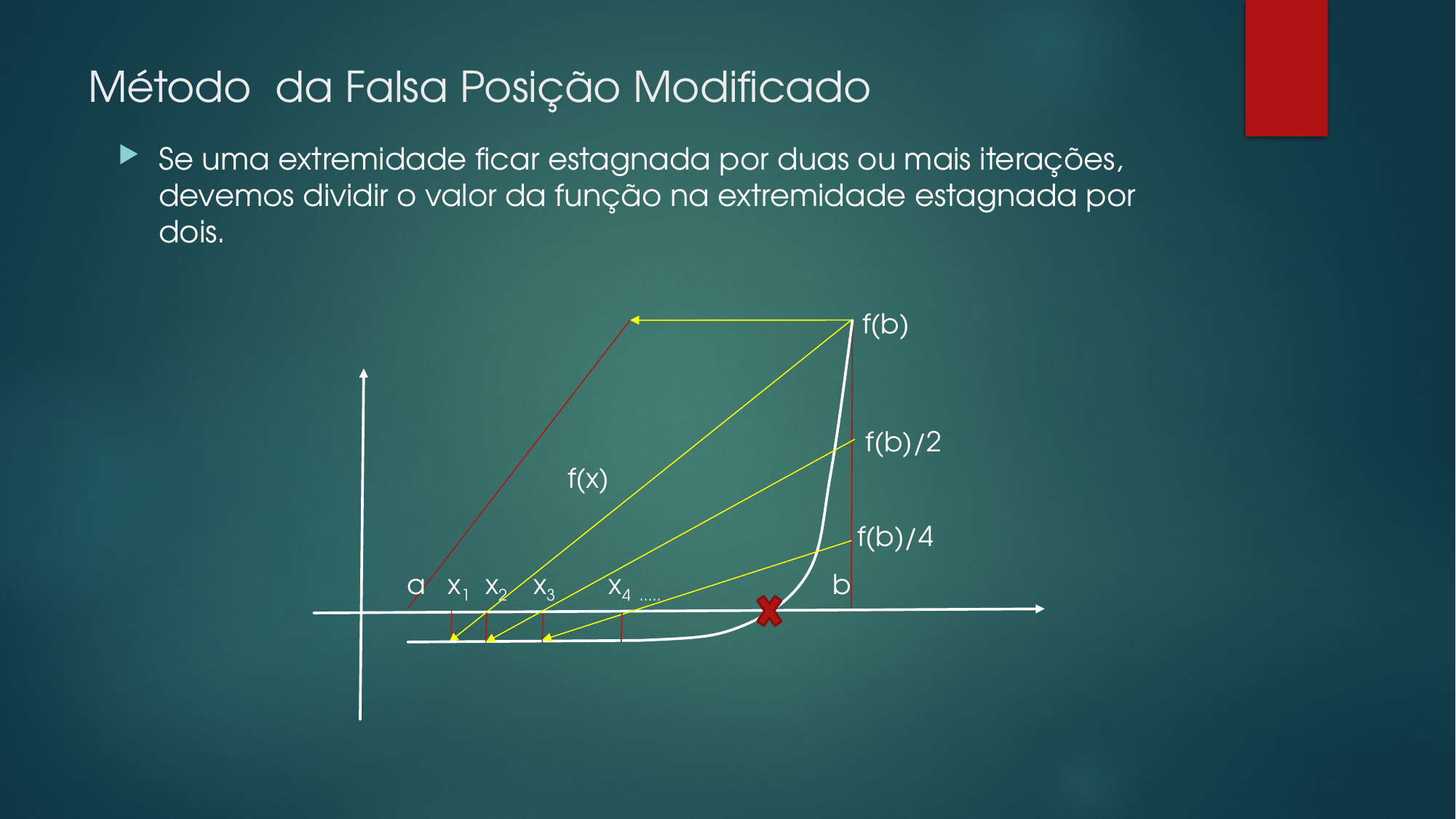

# Método  da Falsa Posição Modificado
Se uma extremidade ficar estagnada por duas ou mais iterações, devemos dividir o valor da função na extremidade estagnada por dois.
f(b)

f(b)/2
f(x)
f(b)/4
a   x1  x2      x3       x4  .....                       b